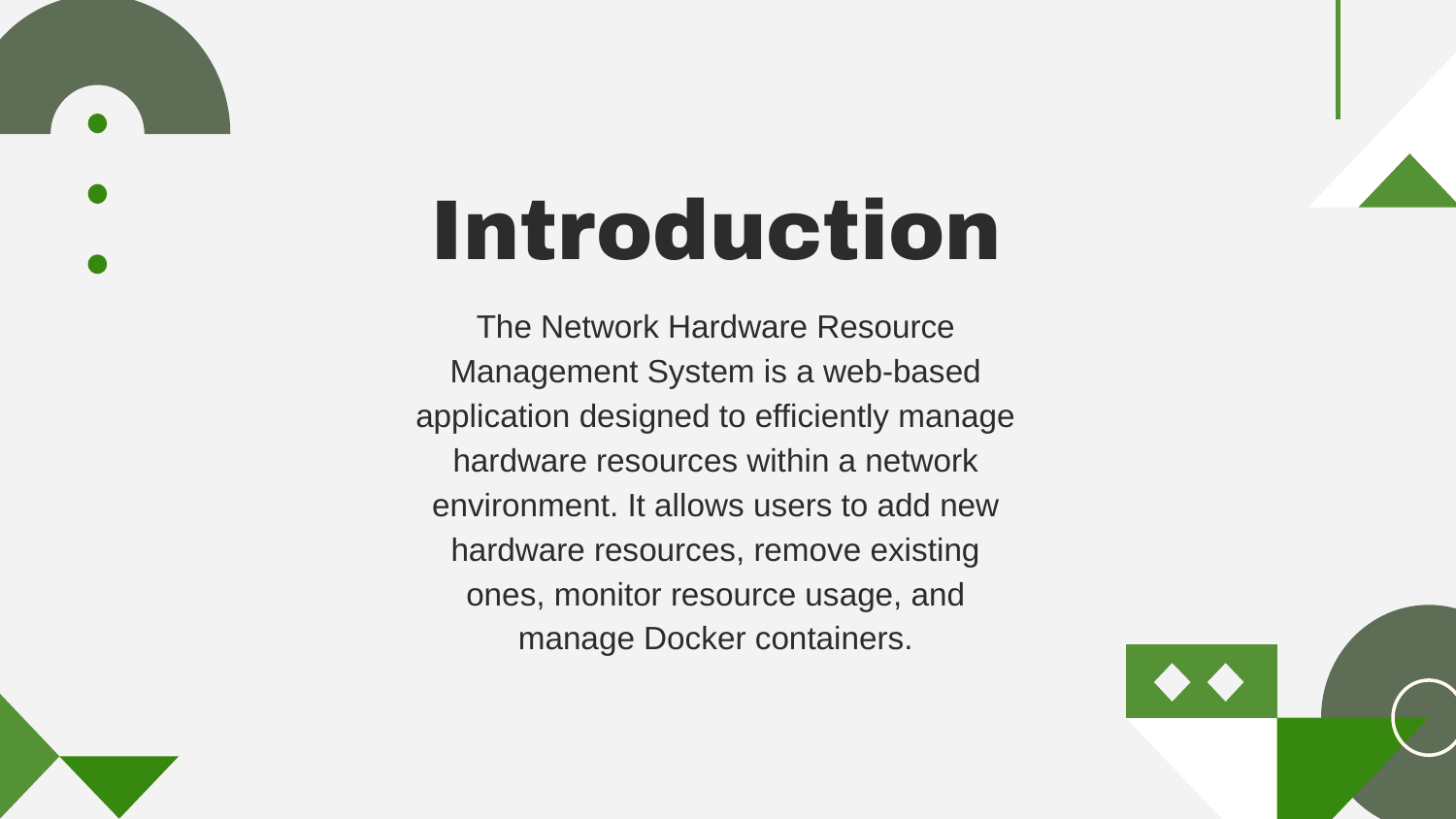

# Introduction
The Network Hardware Resource Management System is a web-based application designed to efficiently manage hardware resources within a network environment. It allows users to add new hardware resources, remove existing ones, monitor resource usage, and manage Docker containers.